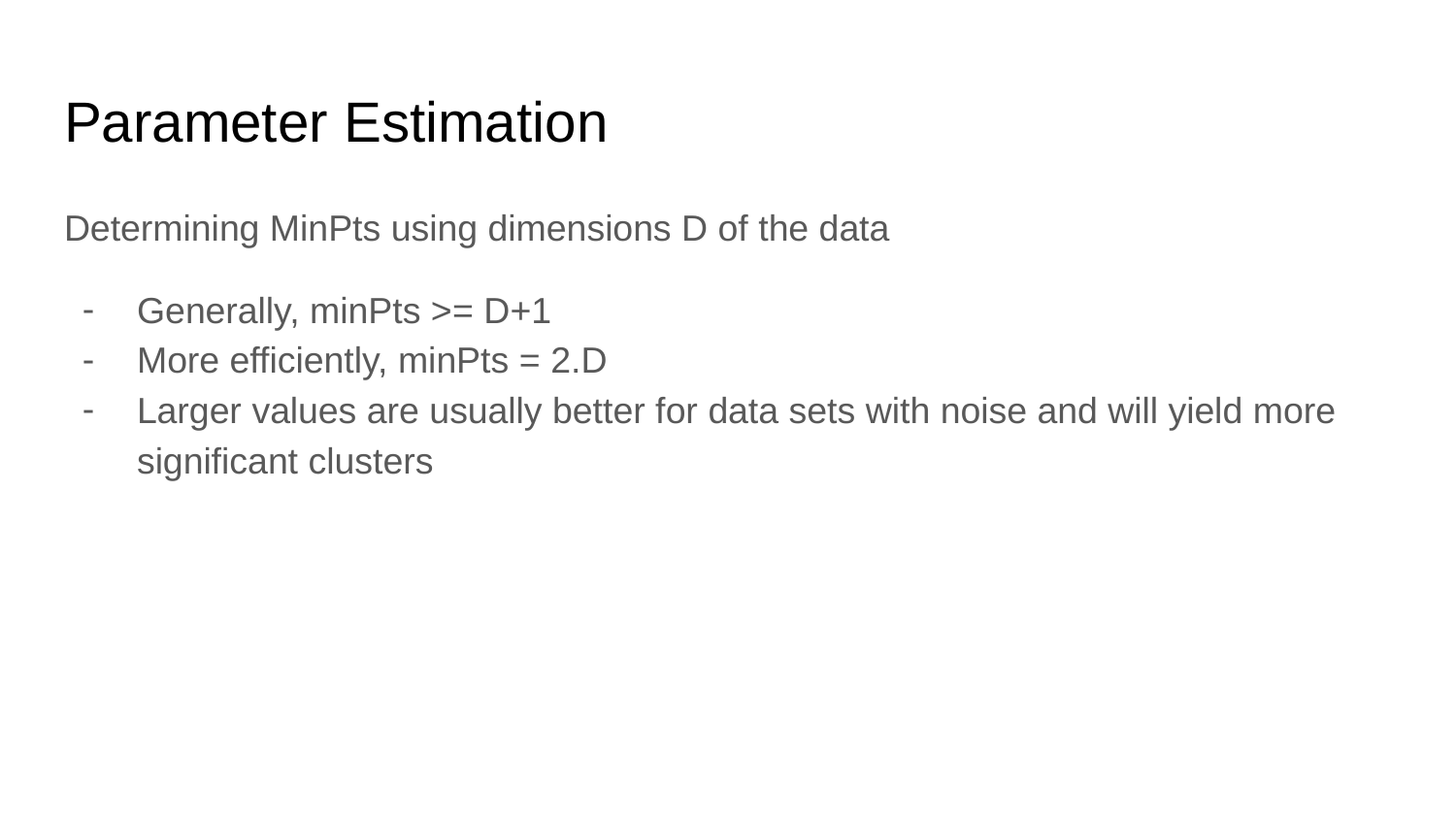

# Parameter Estimation
Determining MinPts using dimensions D of the data
Generally, minPts >= D+1
More efficiently, minPts = 2.D
Larger values are usually better for data sets with noise and will yield more significant clusters